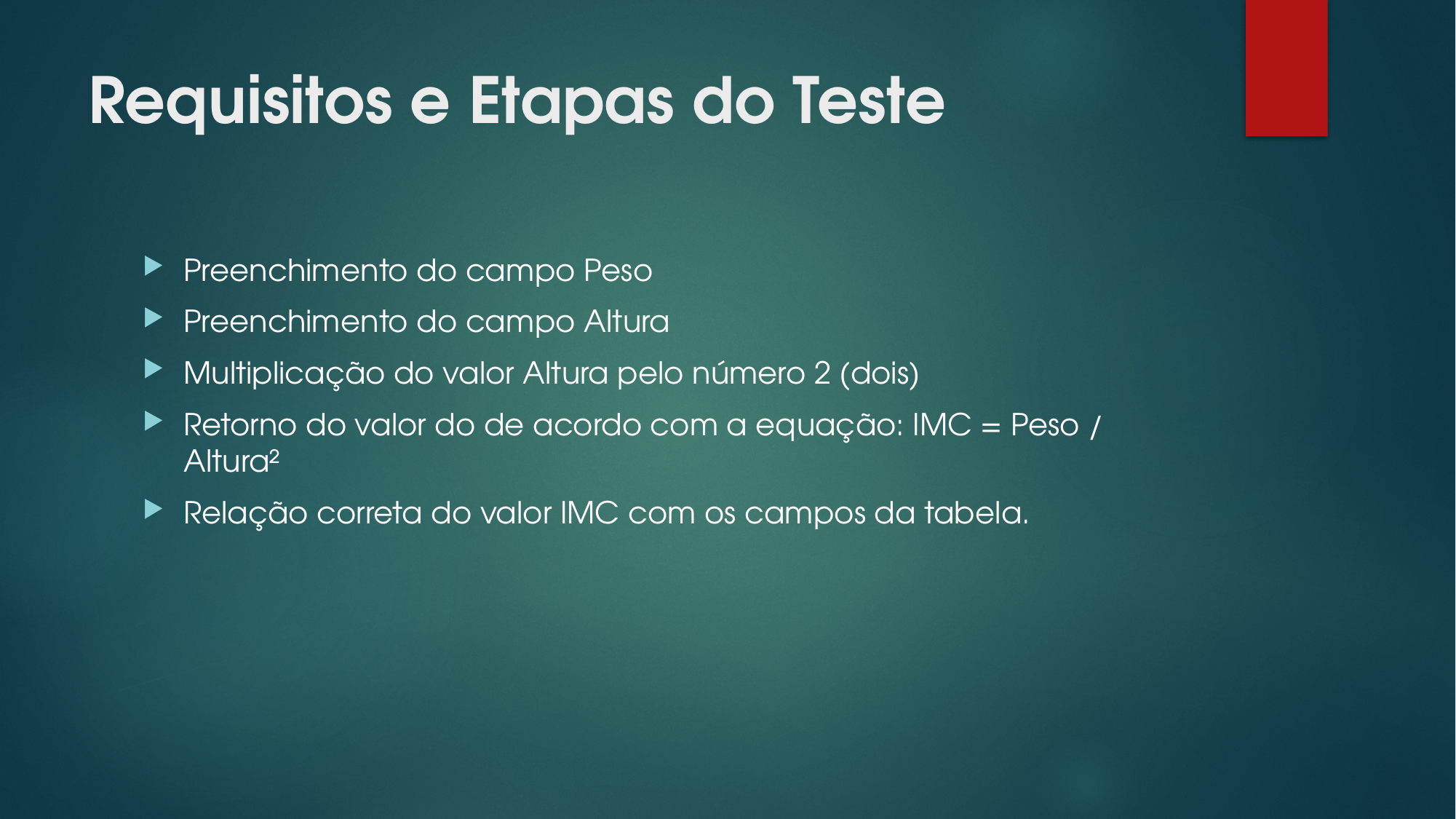

# Requisitos e Etapas do Teste
Preenchimento do campo Peso
Preenchimento do campo Altura
Multiplicação do valor Altura pelo número 2 (dois)
Retorno do valor do de acordo com a equação: IMC = Peso / Altura²
Relação correta do valor IMC com os campos da tabela.